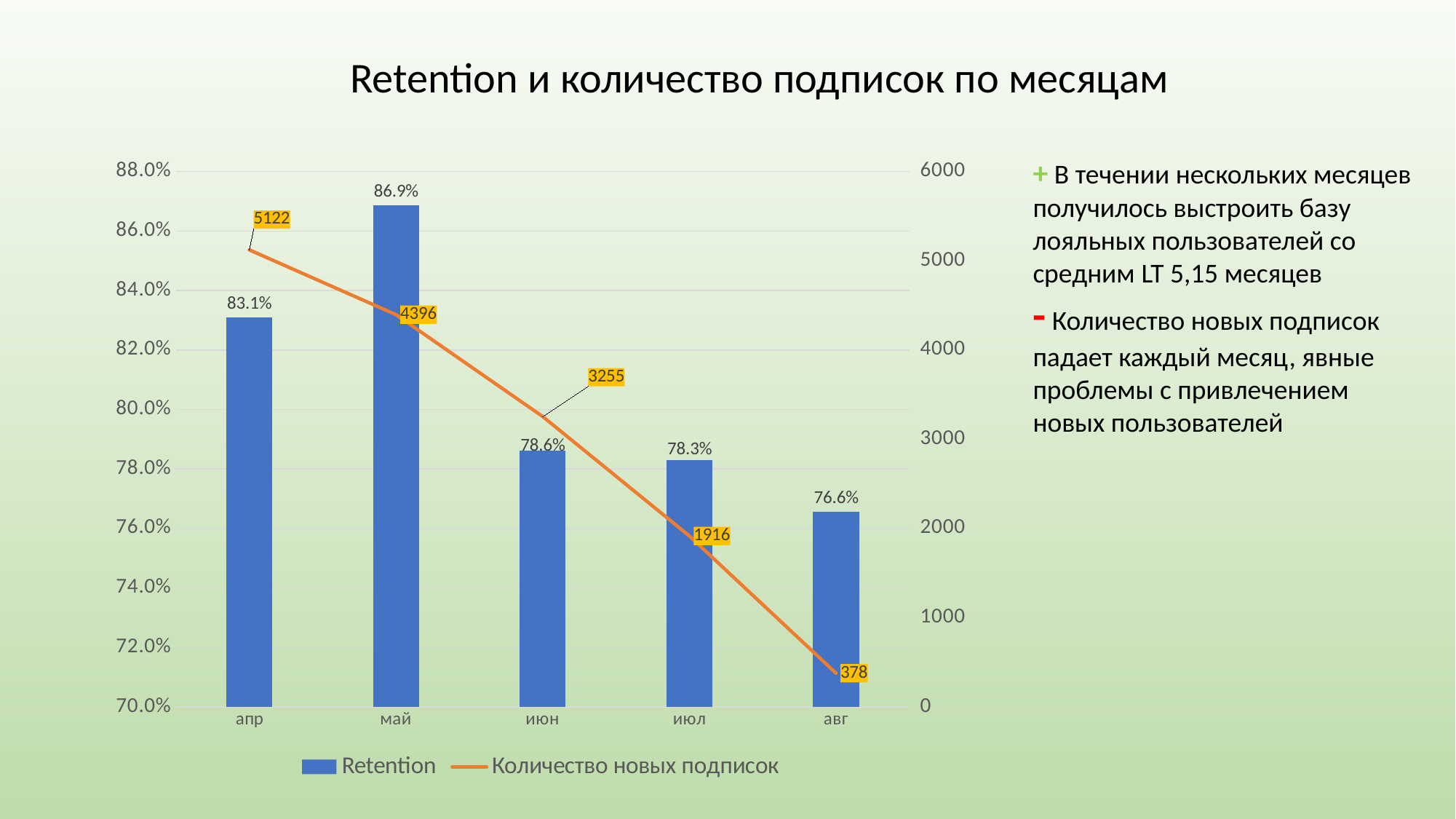

Retention и количество подписок по месяцам

### Chart

| Category | Retention | Количество новых подписок |
|---|---|---|
| апр | 0.8308457711442786 | 5122.0 |
| май | 0.8686271864370038 | 4396.0 |
| июн | 0.7861606758690689 | 3255.0 |
| июл | 0.7829812317255962 | 1916.0 |
| авг | 0.7655348464667058 | 378.0 |
+ В течении нескольких месяцев получилось выстроить базу лояльных пользователей со средним LT 5,15 месяцев
- Количество новых подписок падает каждый месяц, явные проблемы с привлечением новых пользователей